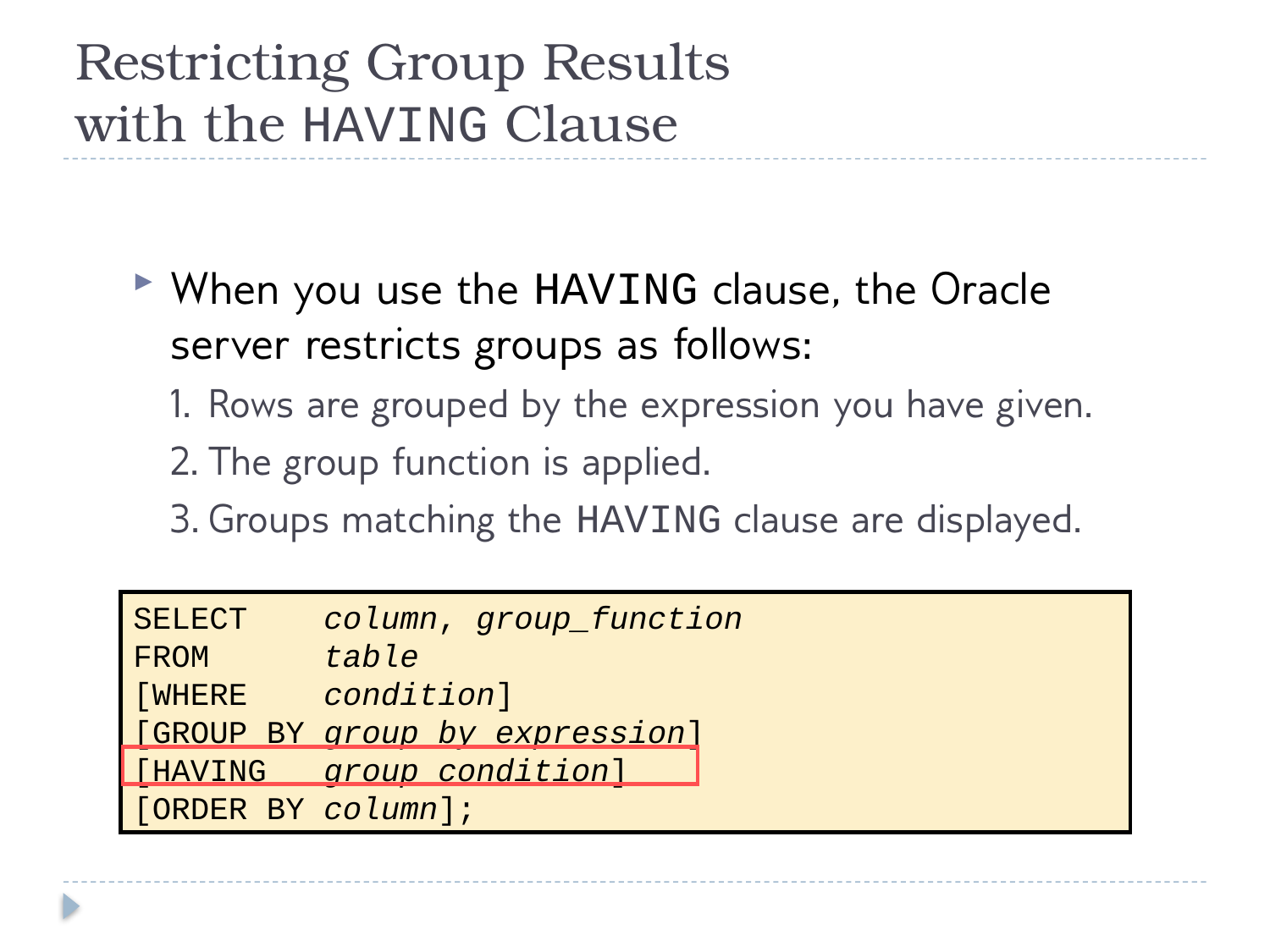

# Restricting Group Results with the HAVING Clause
When you use the HAVING clause, the Oracle server restricts groups as follows:
1.	Rows are grouped by the expression you have given.
2.	The group function is applied.
3.	Groups matching the HAVING clause are displayed.
SELECT    column, group_function
FROM      table
[WHERE    condition]
[GROUP BY group_by_expression]
[HAVING   group_condition]
[ORDER BY column];